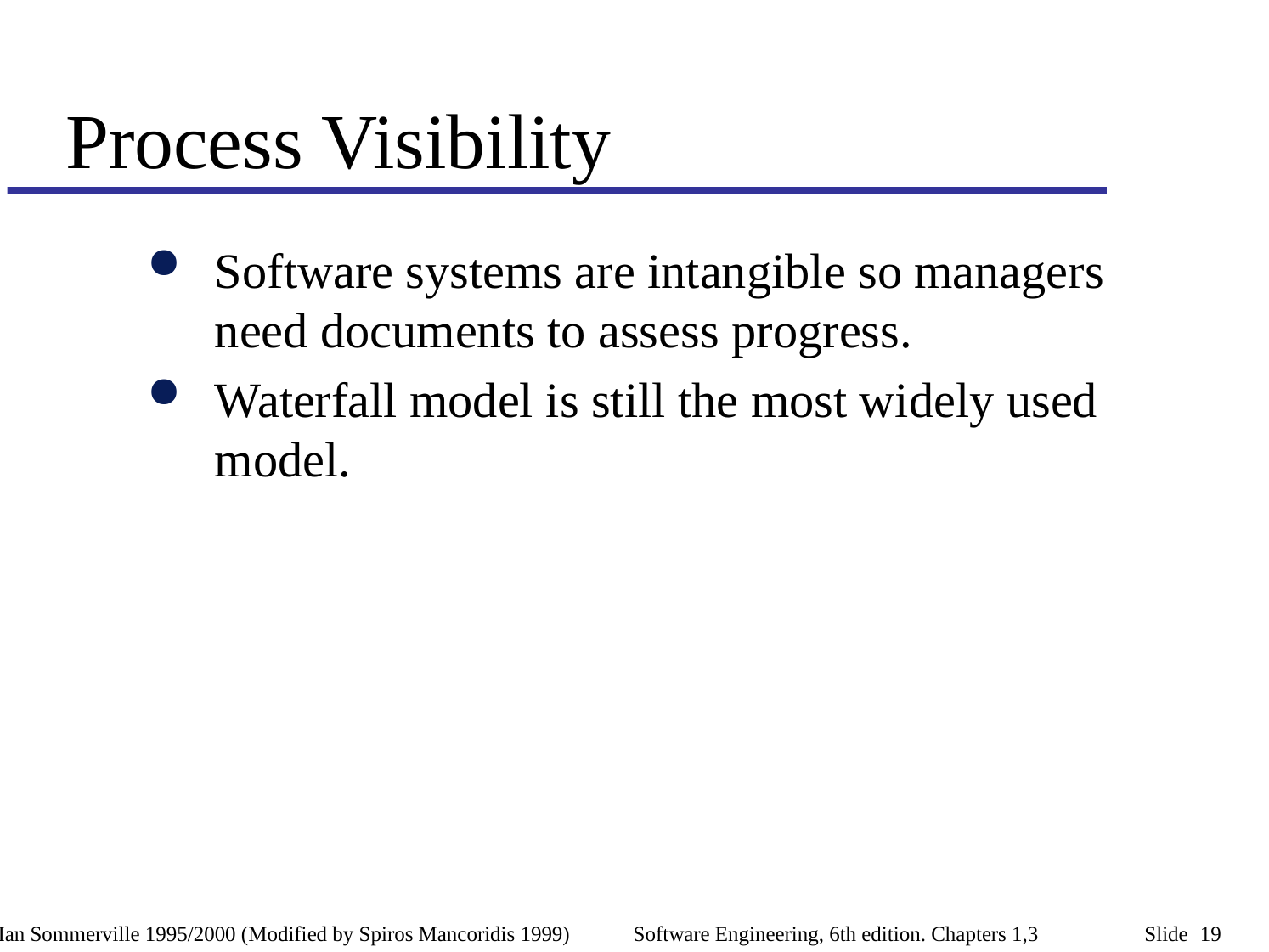

# Process Visibility
Software systems are intangible so managers need documents to assess progress.
Waterfall model is still the most widely used model.